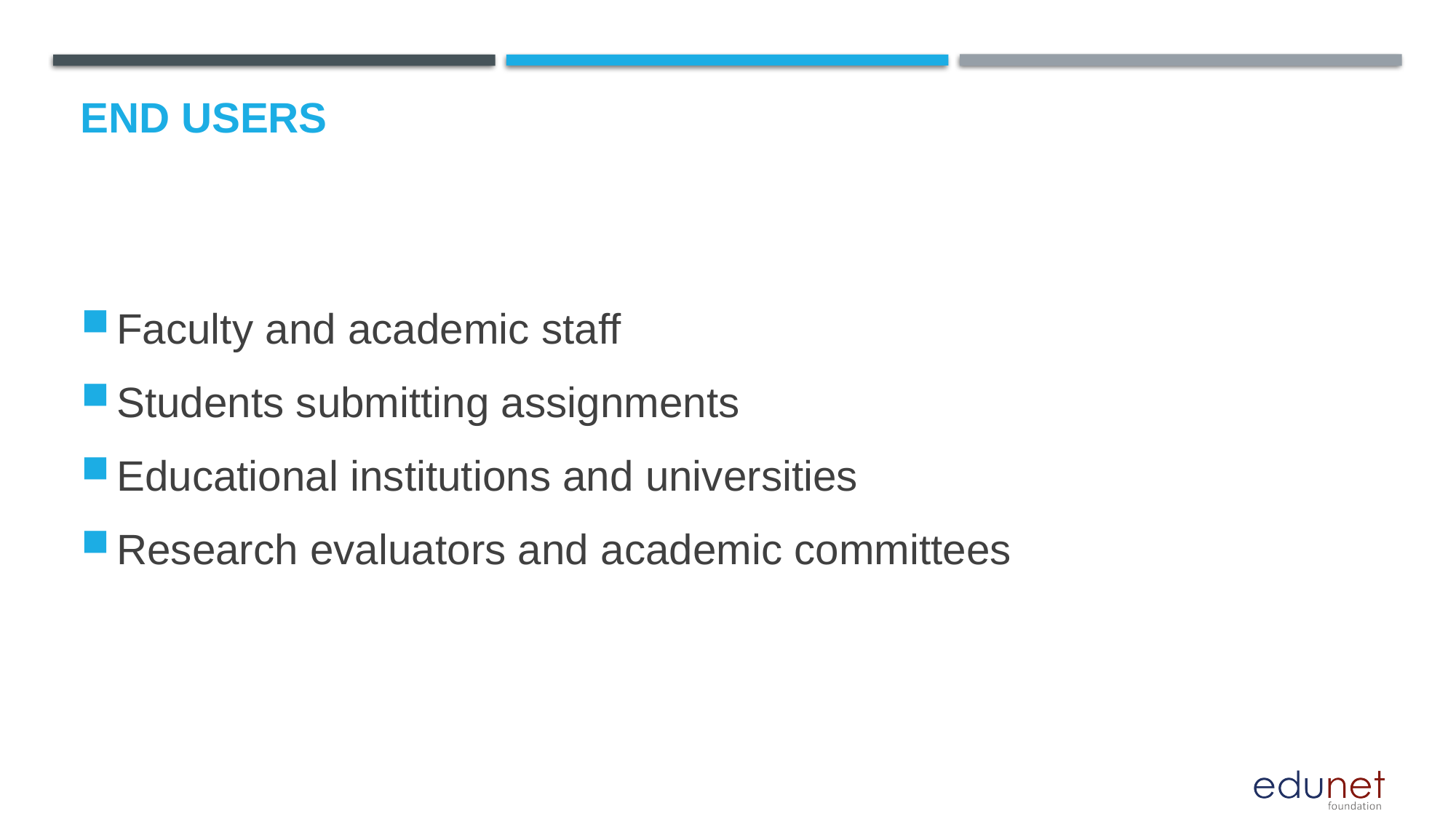

# End users
Faculty and academic staff
Students submitting assignments
Educational institutions and universities
Research evaluators and academic committees